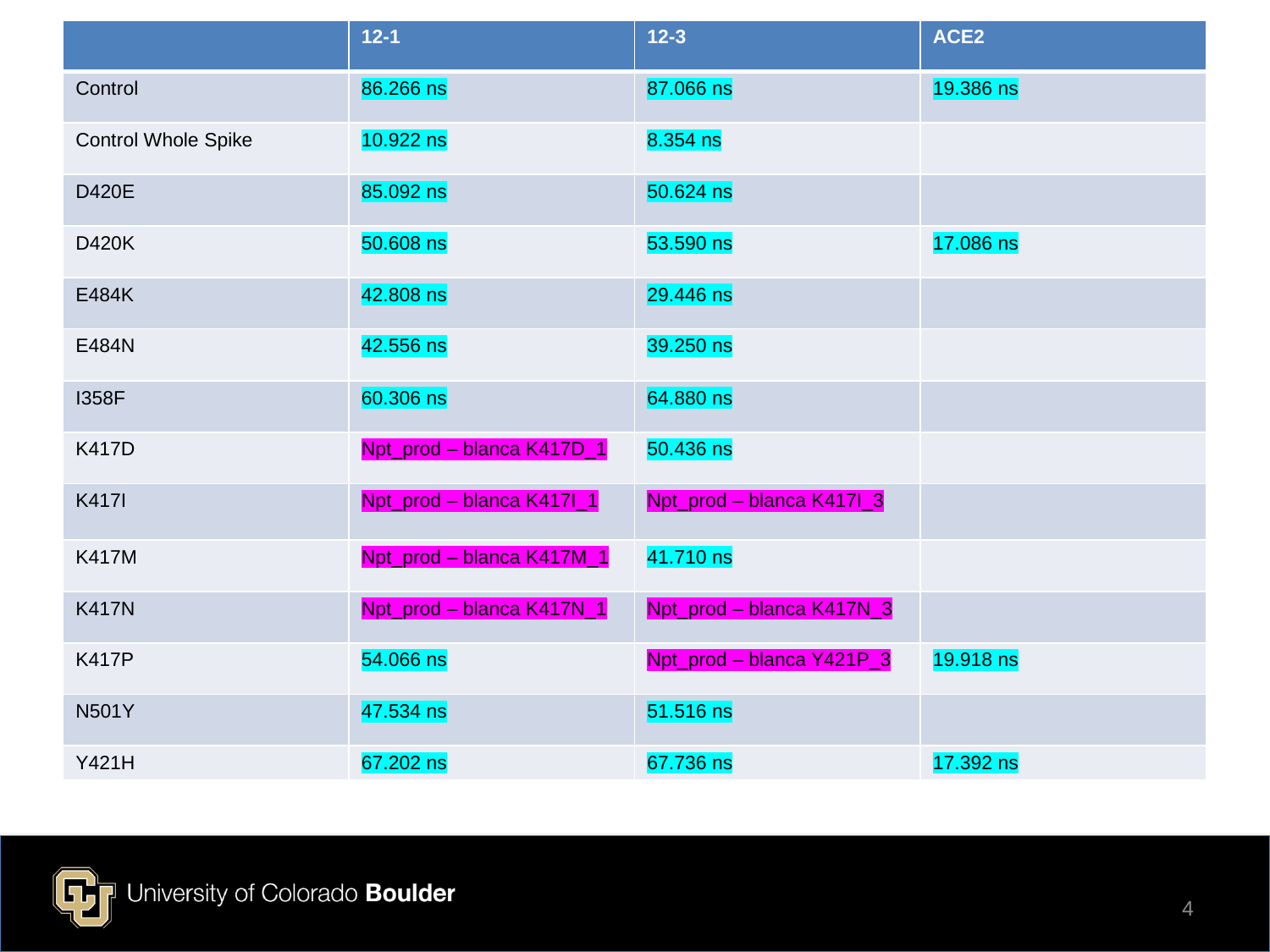

|  | 12-1 | 12-3 | ACE2 |
| --- | --- | --- | --- |
| Control | 86.266 ns | 87.066 ns | 19.386 ns |
| Control Whole Spike | 10.922 ns | 8.354 ns |  |
| D420E | 85.092 ns | 50.624 ns |  |
| D420K | 50.608 ns | 53.590 ns | 17.086 ns |
| E484K | 42.808 ns | 29.446 ns |  |
| E484N | 42.556 ns | 39.250 ns |  |
| I358F | 60.306 ns | 64.880 ns |  |
| K417D | Npt\_prod – blanca K417D\_1 | 50.436 ns |  |
| K417I | Npt\_prod – blanca K417I\_1 | Npt\_prod – blanca K417I\_3 |  |
| K417M | Npt\_prod – blanca K417M\_1 | 41.710 ns |  |
| K417N | Npt\_prod – blanca K417N\_1 | Npt\_prod – blanca K417N\_3 |  |
| K417P | 54.066 ns | Npt\_prod – blanca Y421P\_3 | 19.918 ns |
| N501Y | 47.534 ns | 51.516 ns |  |
| Y421H | 67.202 ns | 67.736 ns | 17.392 ns |
4